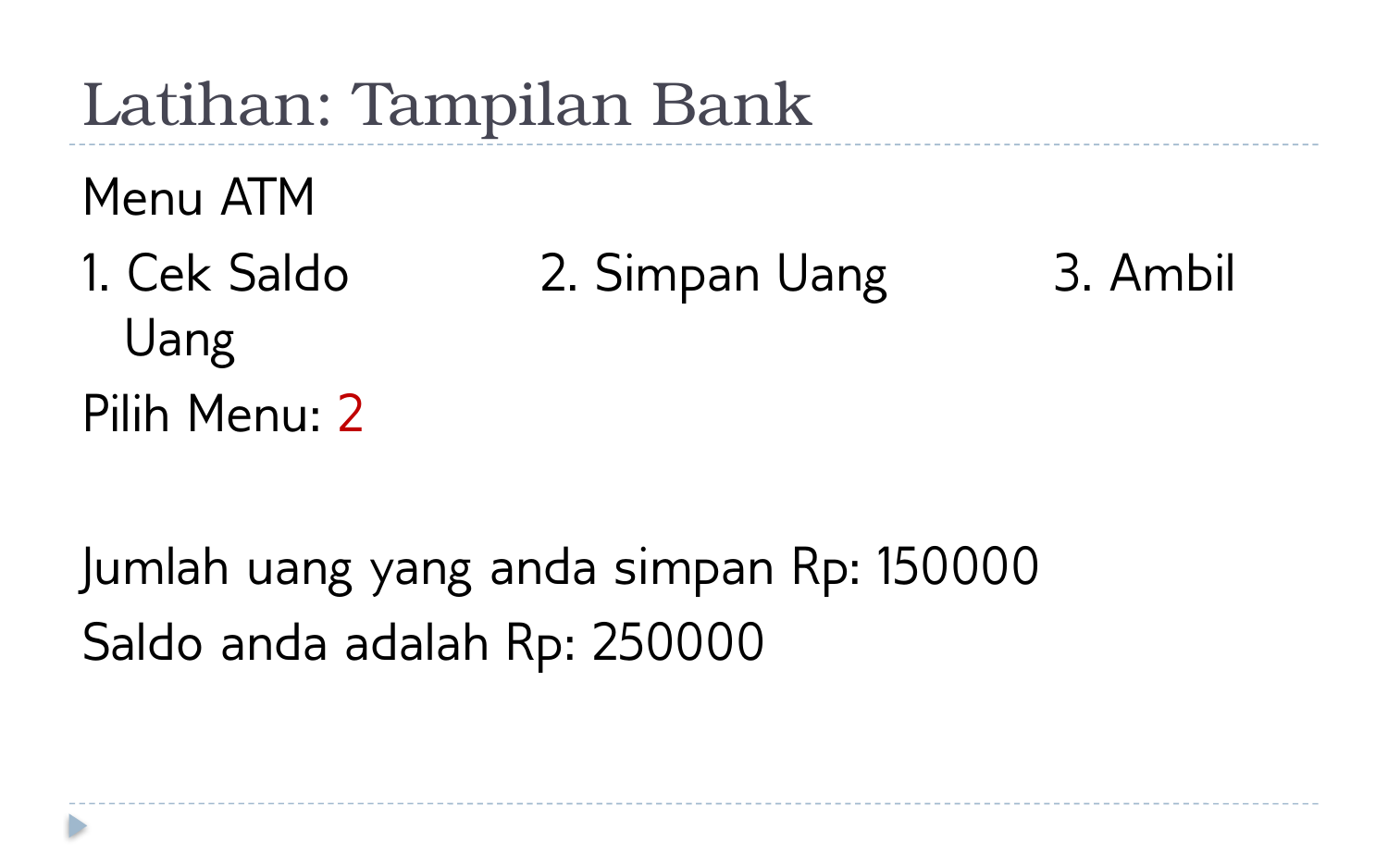

# Latihan: Tampilan Bank
Menu ATM
1. Cek Saldo		2. Simpan Uang	      3. Ambil Uang
Pilih Menu: 2

Jumlah uang yang anda simpan Rp: 150000
Saldo anda adalah Rp: 250000